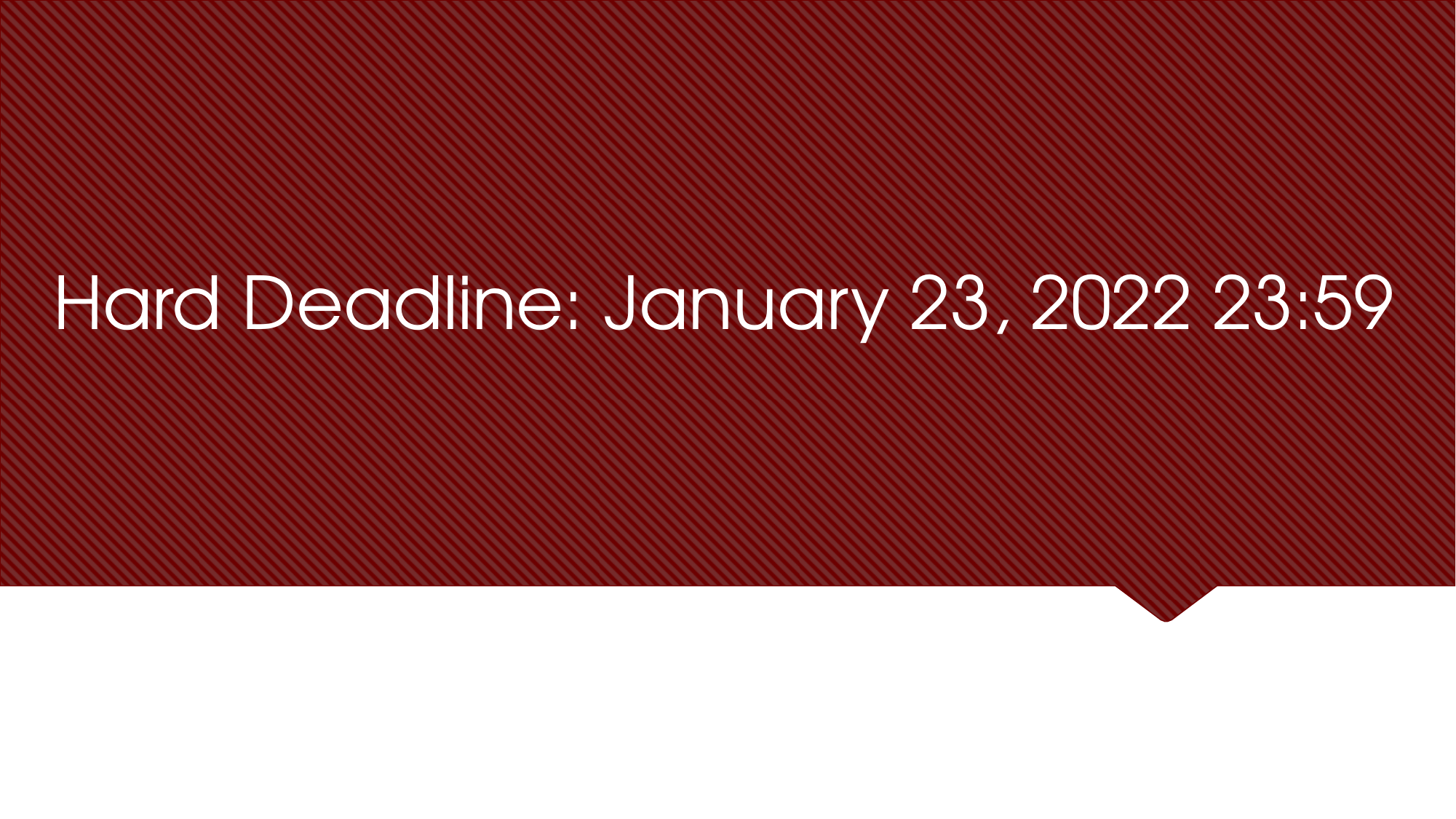

# Hard Deadline: January 23, 2022 23:59